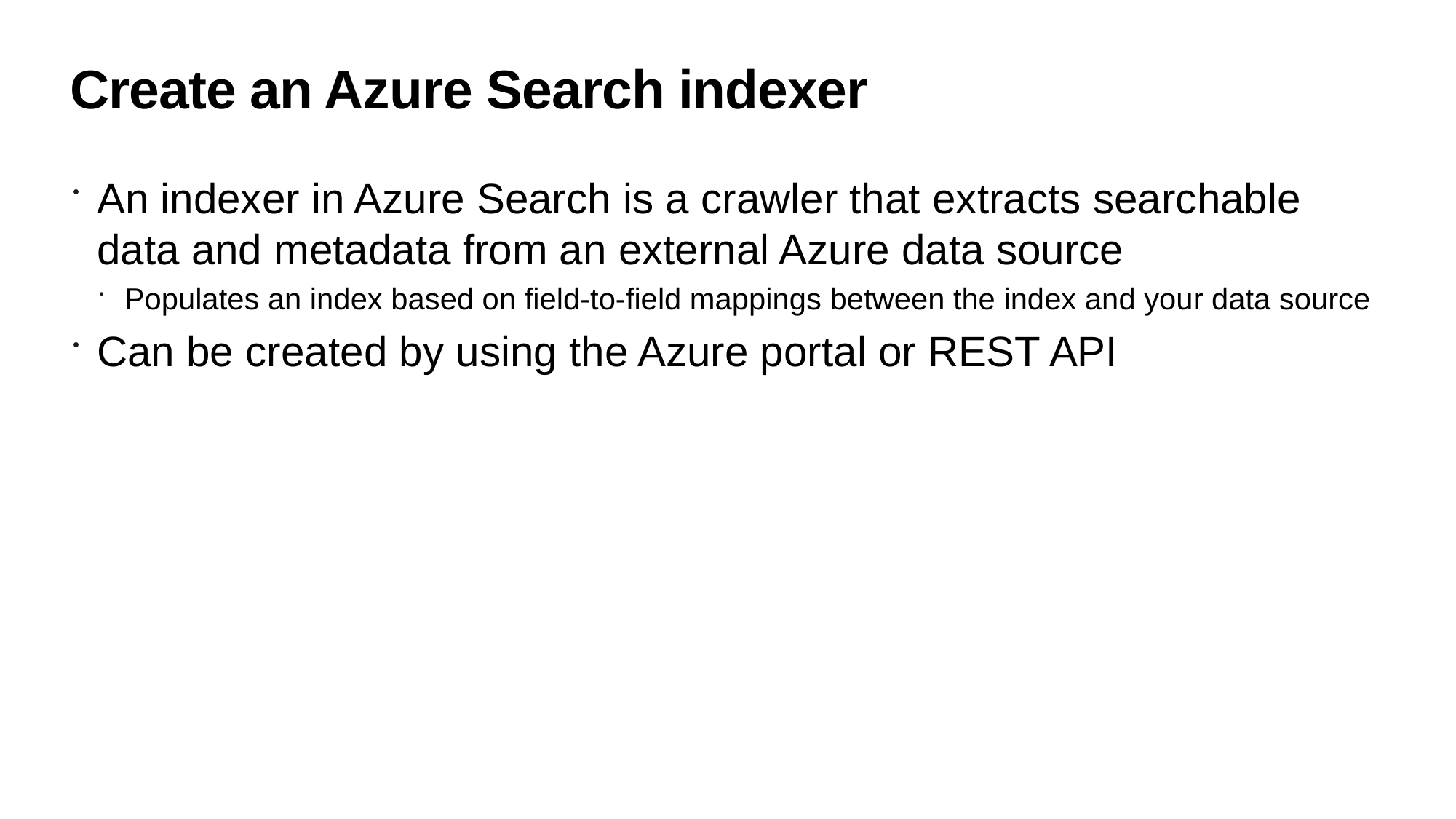

# Create an Azure Search indexer
An indexer in Azure Search is a crawler that extracts searchable data and metadata from an external Azure data source
Populates an index based on field-to-field mappings between the index and your data source
Can be created by using the Azure portal or REST API